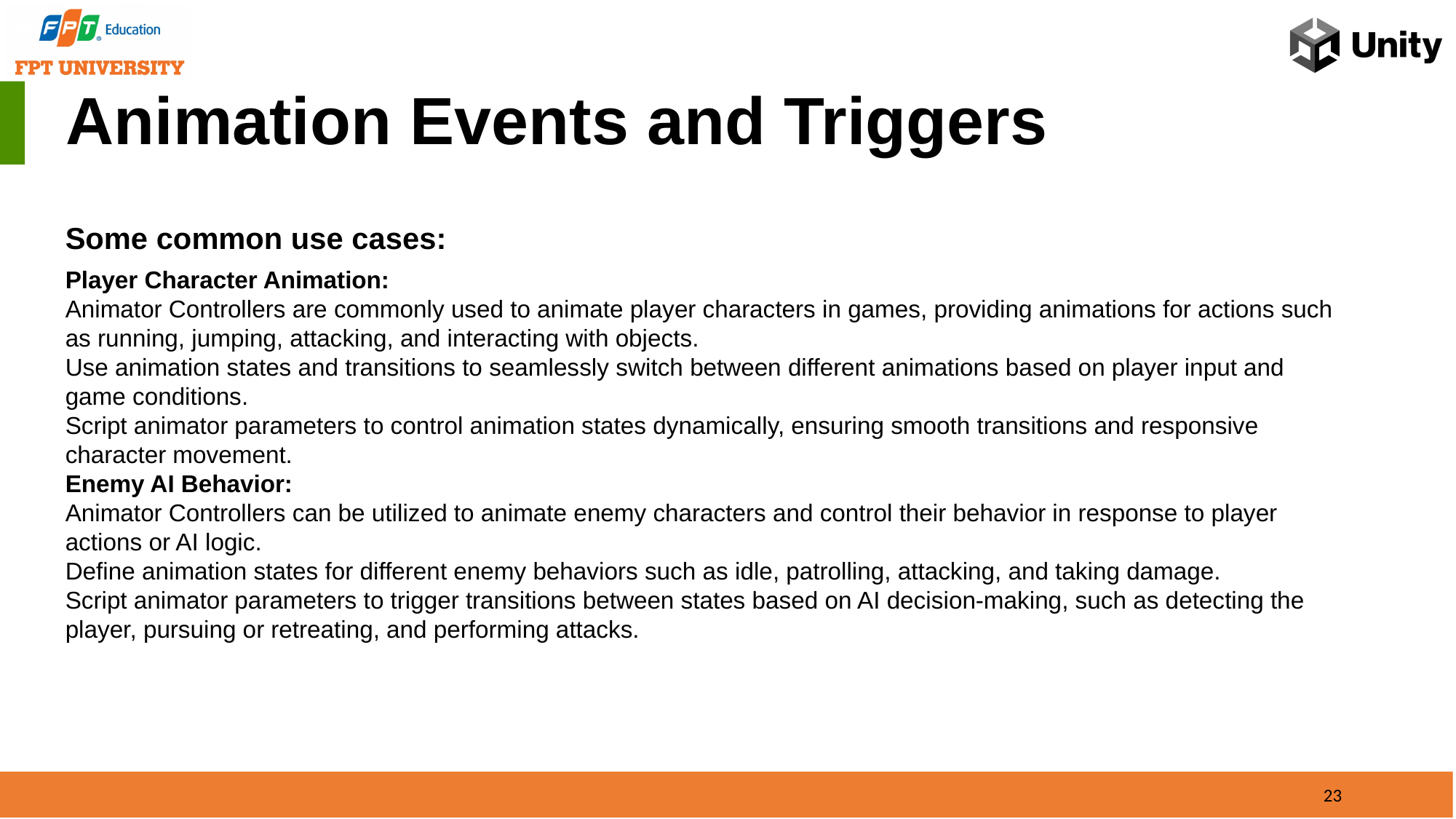

Animation Events and Triggers

Some common use cases:
Player Character Animation:
Animator Controllers are commonly used to animate player characters in games, providing animations for actions such as running, jumping, attacking, and interacting with objects.
Use animation states and transitions to seamlessly switch between different animations based on player input and game conditions.
Script animator parameters to control animation states dynamically, ensuring smooth transitions and responsive character movement.
Enemy AI Behavior:
Animator Controllers can be utilized to animate enemy characters and control their behavior in response to player actions or AI logic.
Define animation states for different enemy behaviors such as idle, patrolling, attacking, and taking damage.
Script animator parameters to trigger transitions between states based on AI decision-making, such as detecting the player, pursuing or retreating, and performing attacks.
23